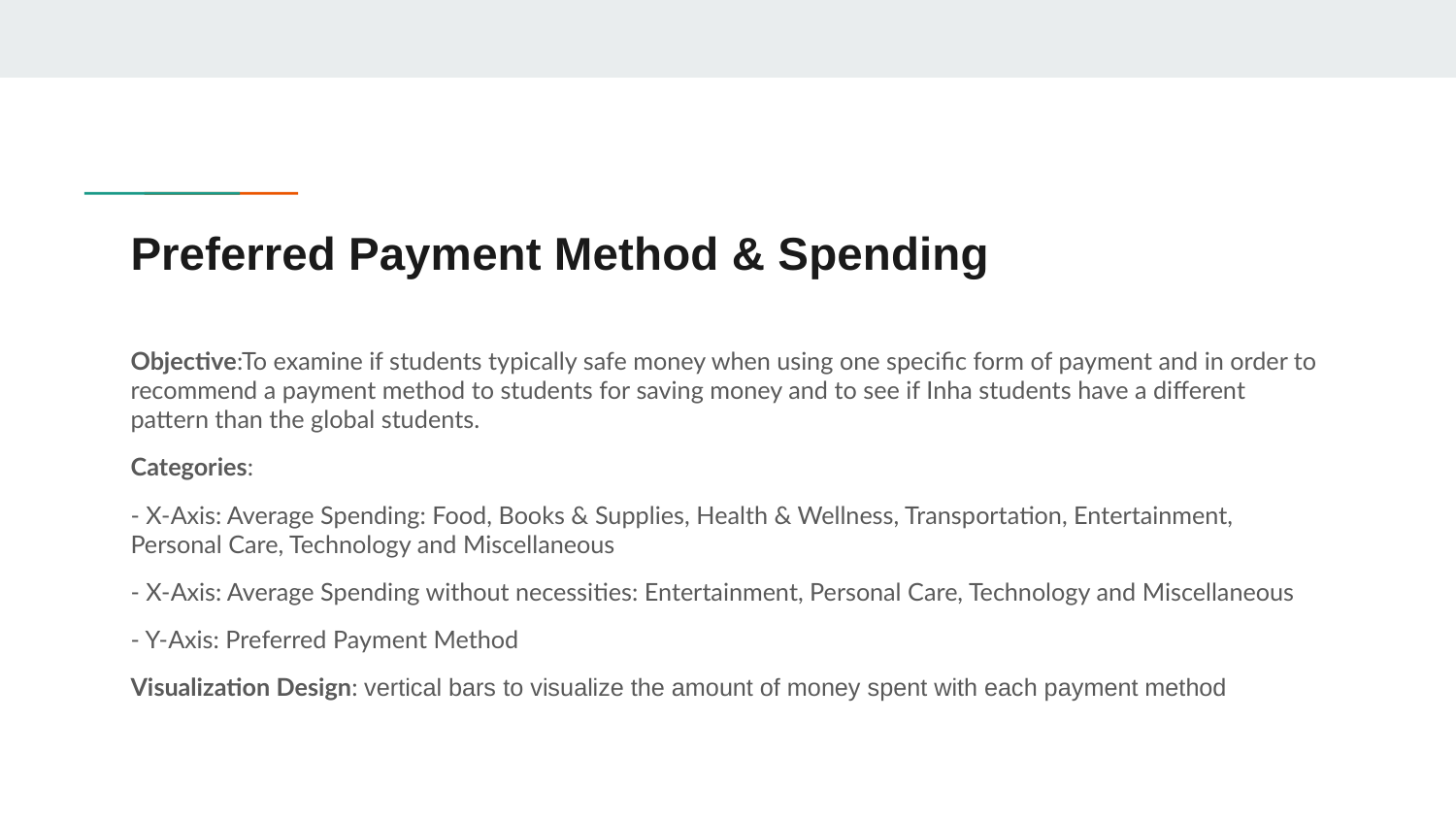

# Preferred Payment Method & Spending
Objective:To examine if students typically safe money when using one specific form of payment and in order to recommend a payment method to students for saving money and to see if Inha students have a different pattern than the global students.
Categories:
- X-Axis: Average Spending: Food, Books & Supplies, Health & Wellness, Transportation, Entertainment, Personal Care, Technology and Miscellaneous
- X-Axis: Average Spending without necessities: Entertainment, Personal Care, Technology and Miscellaneous
- Y-Axis: Preferred Payment Method
Visualization Design: vertical bars to visualize the amount of money spent with each payment method